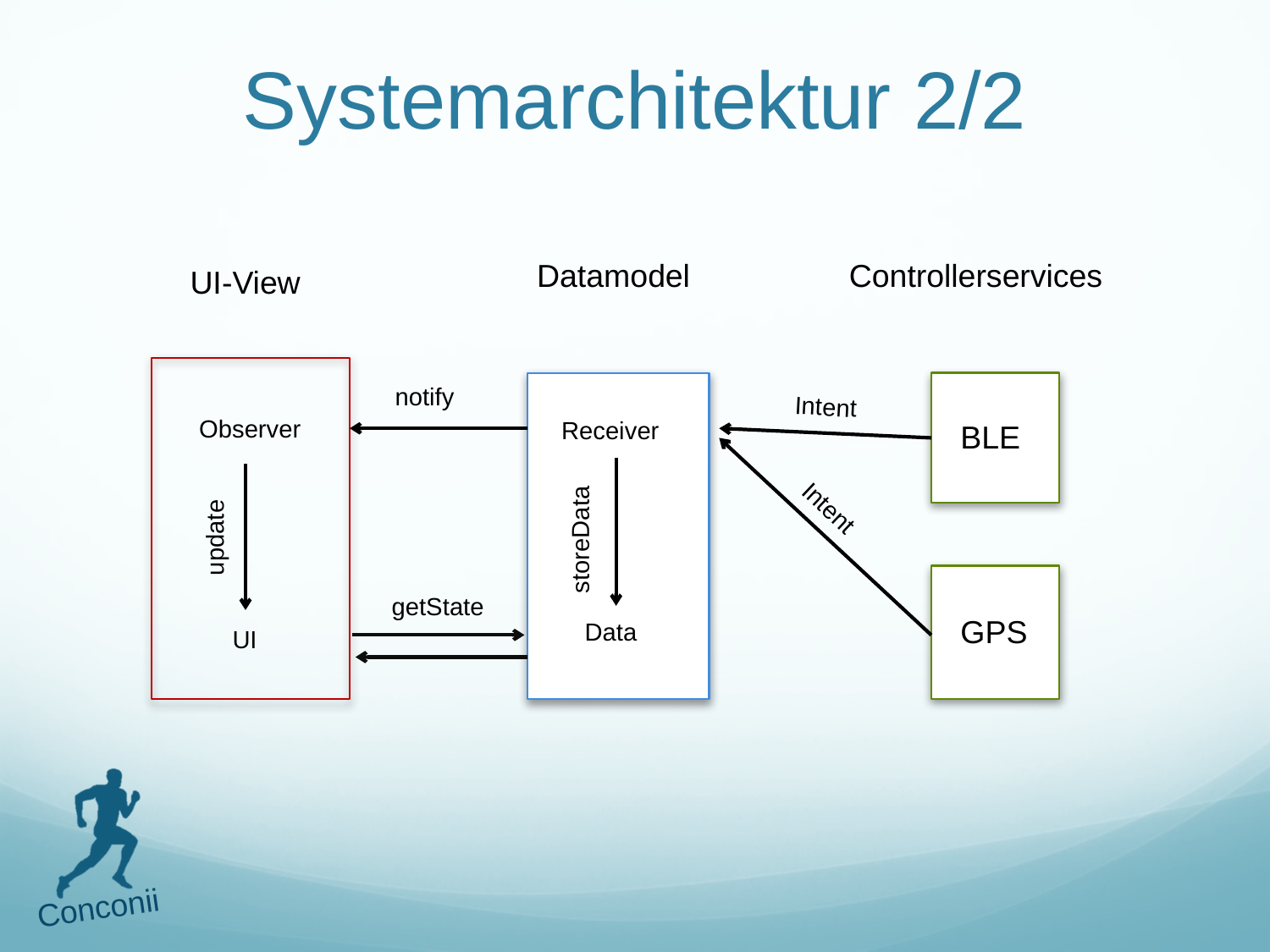

# Systemarchitektur 2/2
Datamodel
Controllerservices
UI-View

notify
Intent
Observer
Receiver
BLE
Intent
update
storeData

getState
GPS
Data
  UI